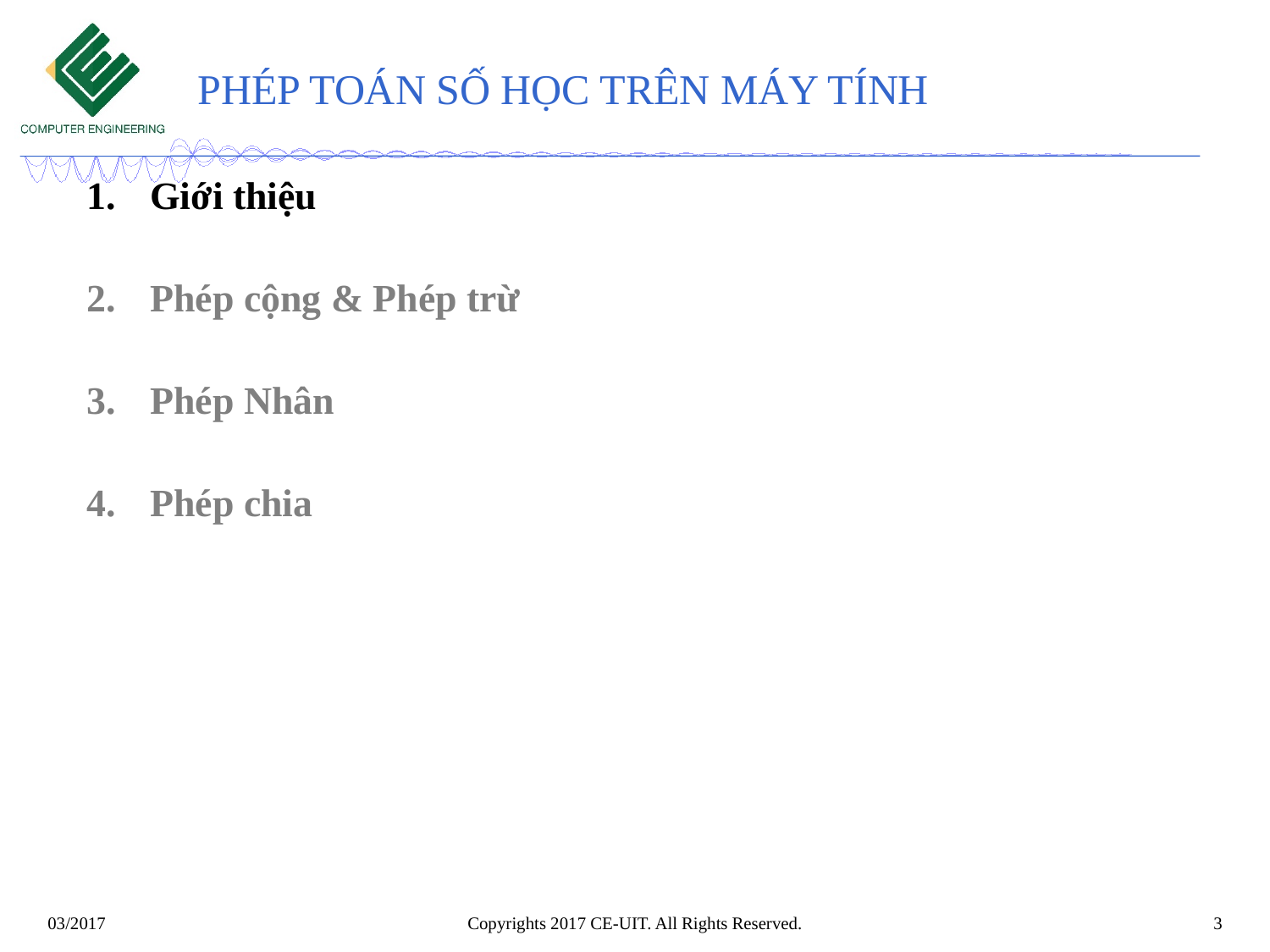

# PHÉP TOÁN SỐ HỌC TRÊN MÁY TÍNH
Giới thiệu
Phép cộng & Phép trừ
Phép Nhân
Phép chia
03/2017
Copyrights 2017 CE-UIT. All Rights Reserved.
3